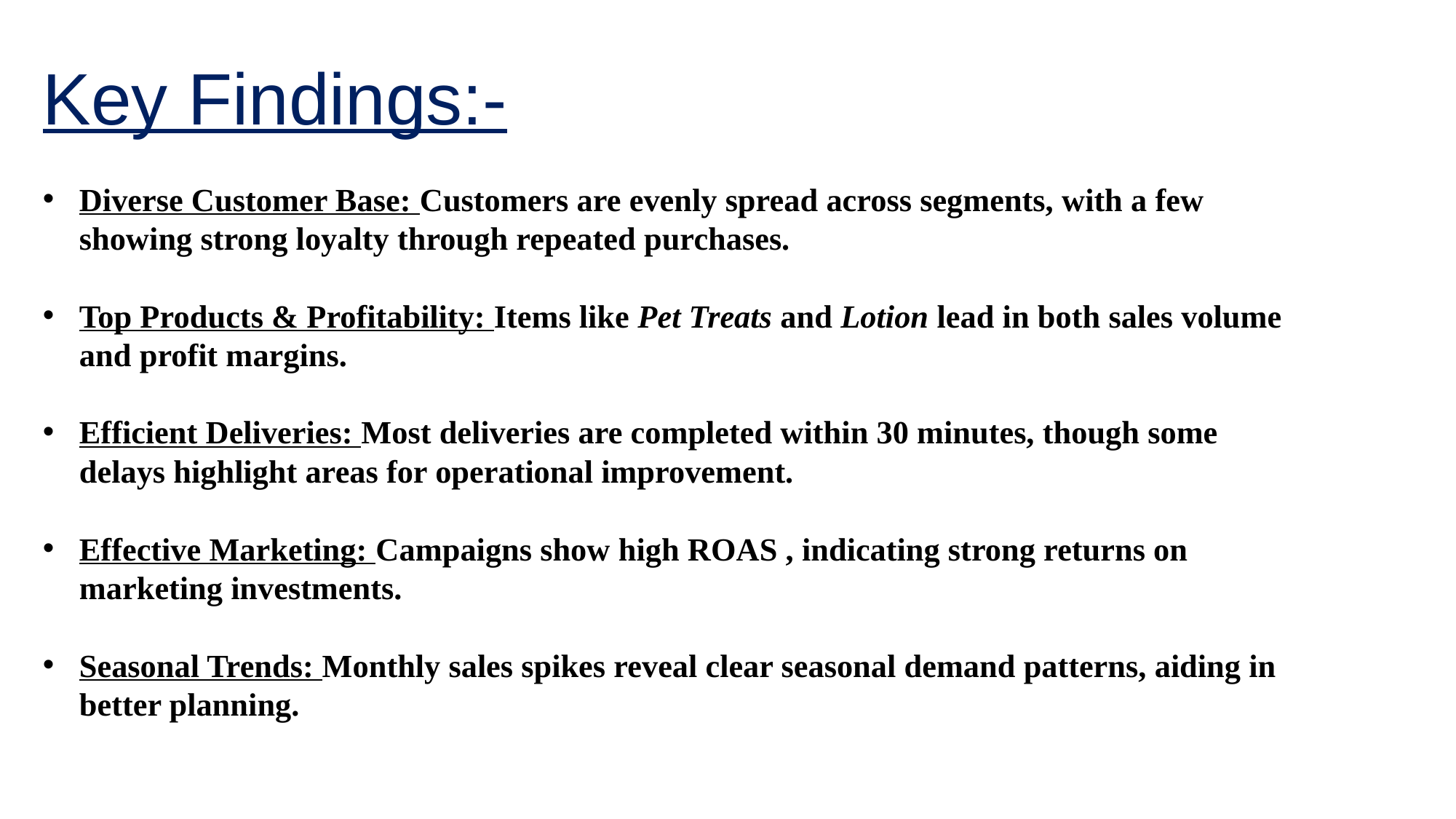

Key Findings:-
Diverse Customer Base: Customers are evenly spread across segments, with a few showing strong loyalty through repeated purchases.

Top Products & Profitability: Items like Pet Treats and Lotion lead in both sales volume and profit margins.

Efficient Deliveries: Most deliveries are completed within 30 minutes, though some delays highlight areas for operational improvement.

Effective Marketing: Campaigns show high ROAS , indicating strong returns on marketing investments.

Seasonal Trends: Monthly sales spikes reveal clear seasonal demand patterns, aiding in better planning.